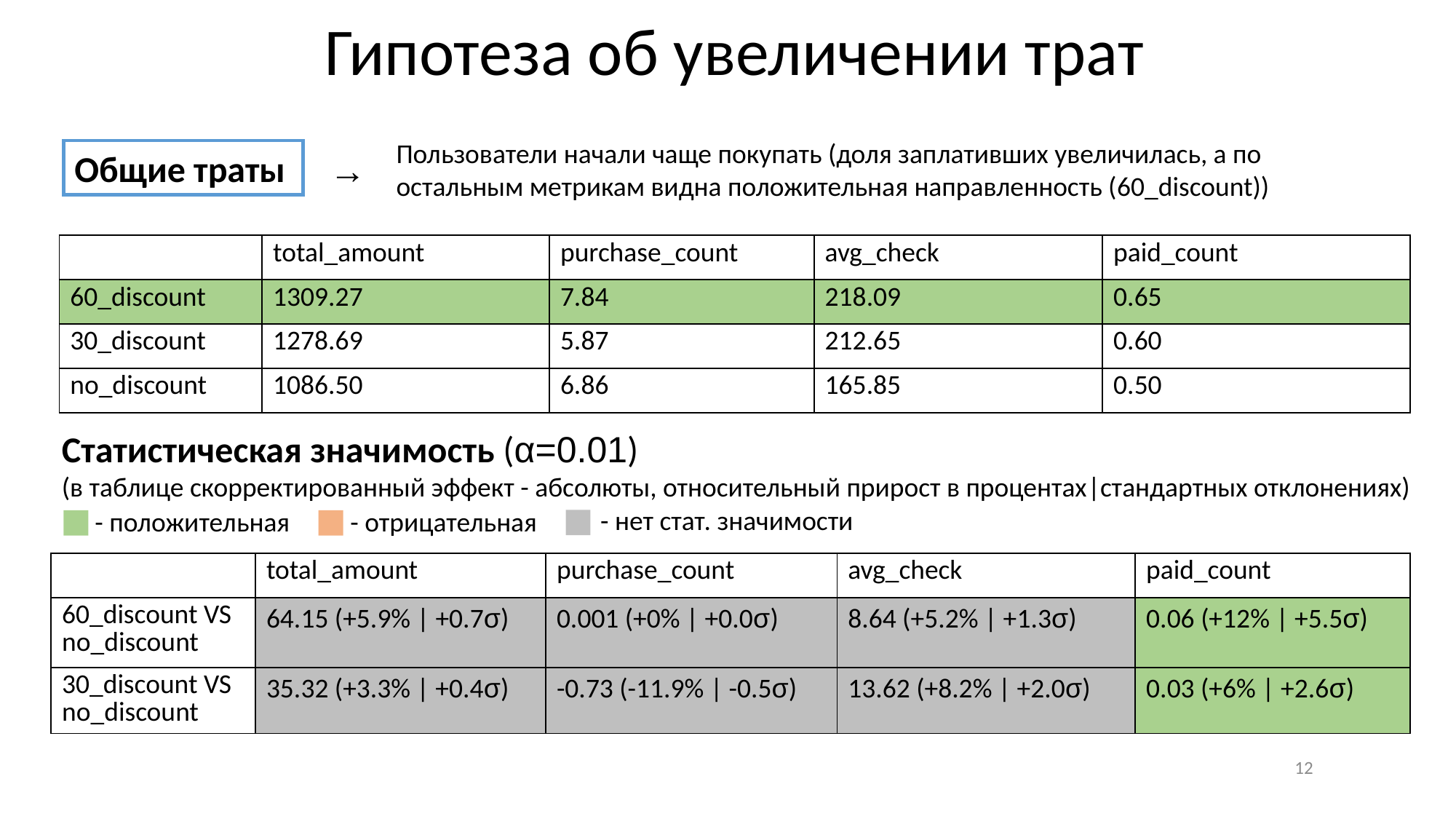

# Гипотеза об увеличении трат
Пользователи начали чаще покупать (доля заплативших увеличилась, а по остальным метрикам видна положительная направленность (60_discount))
Общие траты
→
|  | total\_amount | purchase\_count | avg\_check | paid\_count |
| --- | --- | --- | --- | --- |
| 60\_discount | 1309.27 | 7.84 | 218.09 | 0.65 |
| 30\_discount | 1278.69 | 5.87 | 212.65 | 0.60 |
| no\_discount | 1086.50 | 6.86 | 165.85 | 0.50 |
Статистическая значимость (α=0.01)
(в таблице скорректированный эффект - абсолюты, относительный прирост в процентах|стандартных отклонениях)

 - нет стат. значимости
 - положительная
 - отрицательная

|  | total\_amount | purchase\_count | avg\_check | paid\_count |
| --- | --- | --- | --- | --- |
| 60\_discount VS no\_discount | 64.15 (+5.9% | +0.7σ) | 0.001 (+0% | +0.0σ) | 8.64 (+5.2% | +1.3σ) | 0.06 (+12% | +5.5σ) |
| 30\_discount VS no\_discount | 35.32 (+3.3% | +0.4σ) | -0.73 (-11.9% | -0.5σ) | 13.62 (+8.2% | +2.0σ) | 0.03 (+6% | +2.6σ) |
12